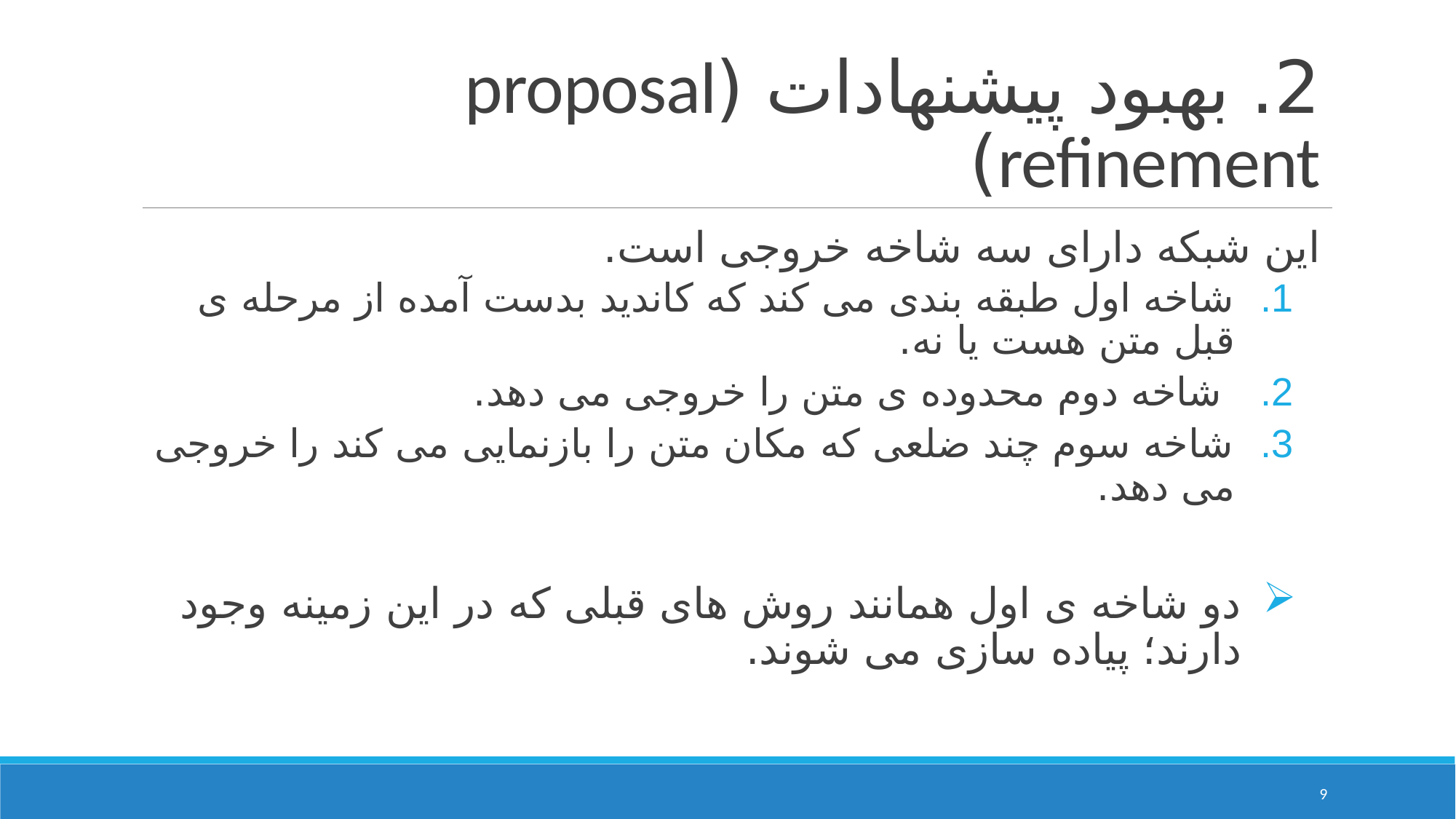

# 2. بهبود پیشنهادات (proposal refinement)
این شبکه دارای سه شاخه خروجی است.
شاخه اول طبقه بندی می کند که کاندید بدست آمده از مرحله ی قبل متن هست یا نه.
 شاخه دوم محدوده ی متن را خروجی می دهد.
شاخه سوم چند ضلعی که مکان متن را بازنمایی می کند را خروجی می دهد.

دو شاخه ی اول همانند روش های قبلی که در این زمینه وجود دارند؛ پیاده سازی می شوند.

9